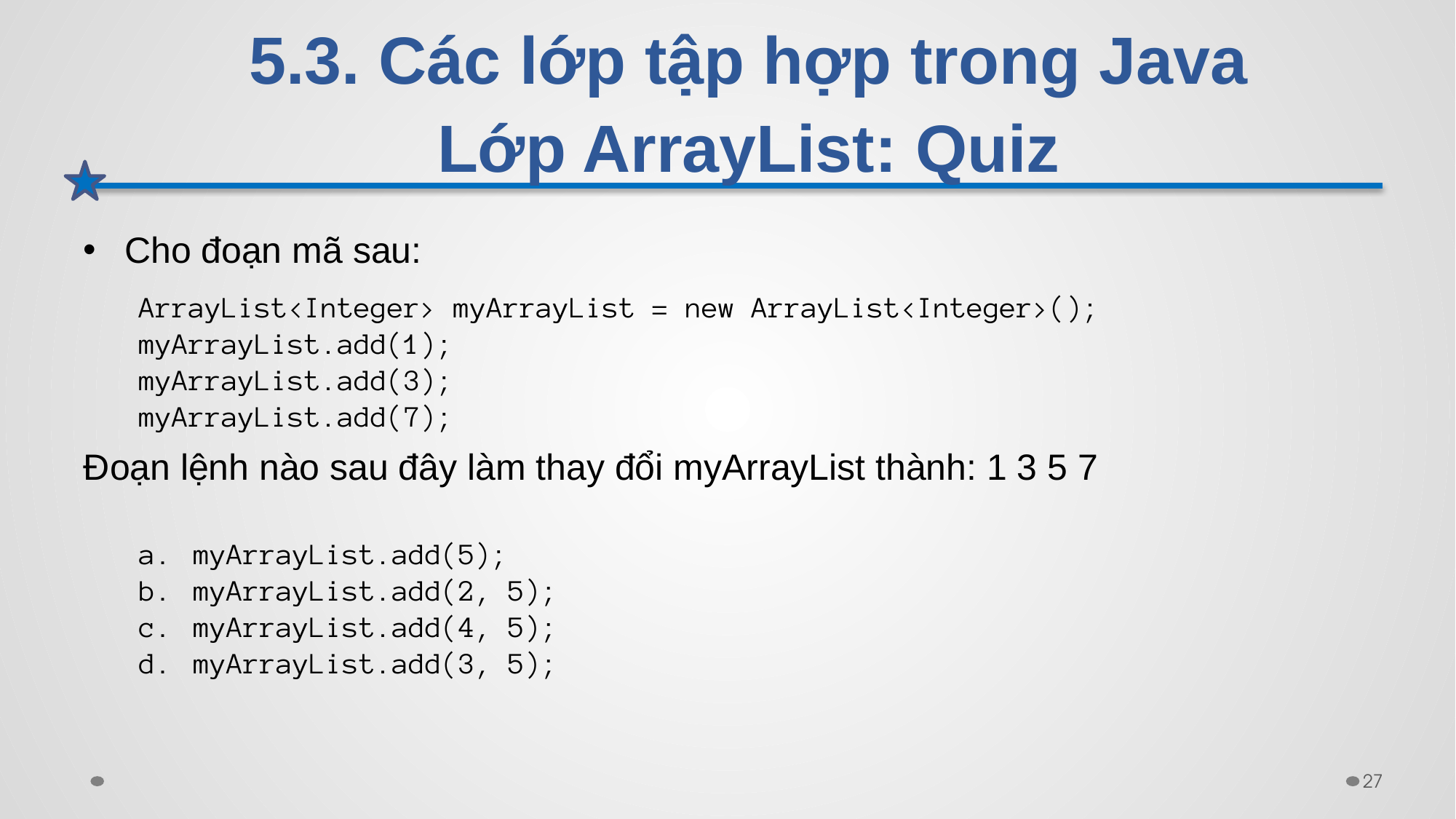

# 5.3. Các lớp tập hợp trong Java Lớp ArrayList: Quiz
Cho đoạn mã sau:

Đoạn lệnh nào sau đây làm thay đổi myArrayList thành: 1 3 5 7

ArrayList<Integer> myArrayList = new ArrayList<Integer>(); myArrayList.add(1);
myArrayList.add(3);
myArrayList.add(7);
myArrayList.add(5);
myArrayList.add(2, 5);
myArrayList.add(4, 5);
myArrayList.add(3, 5);
27